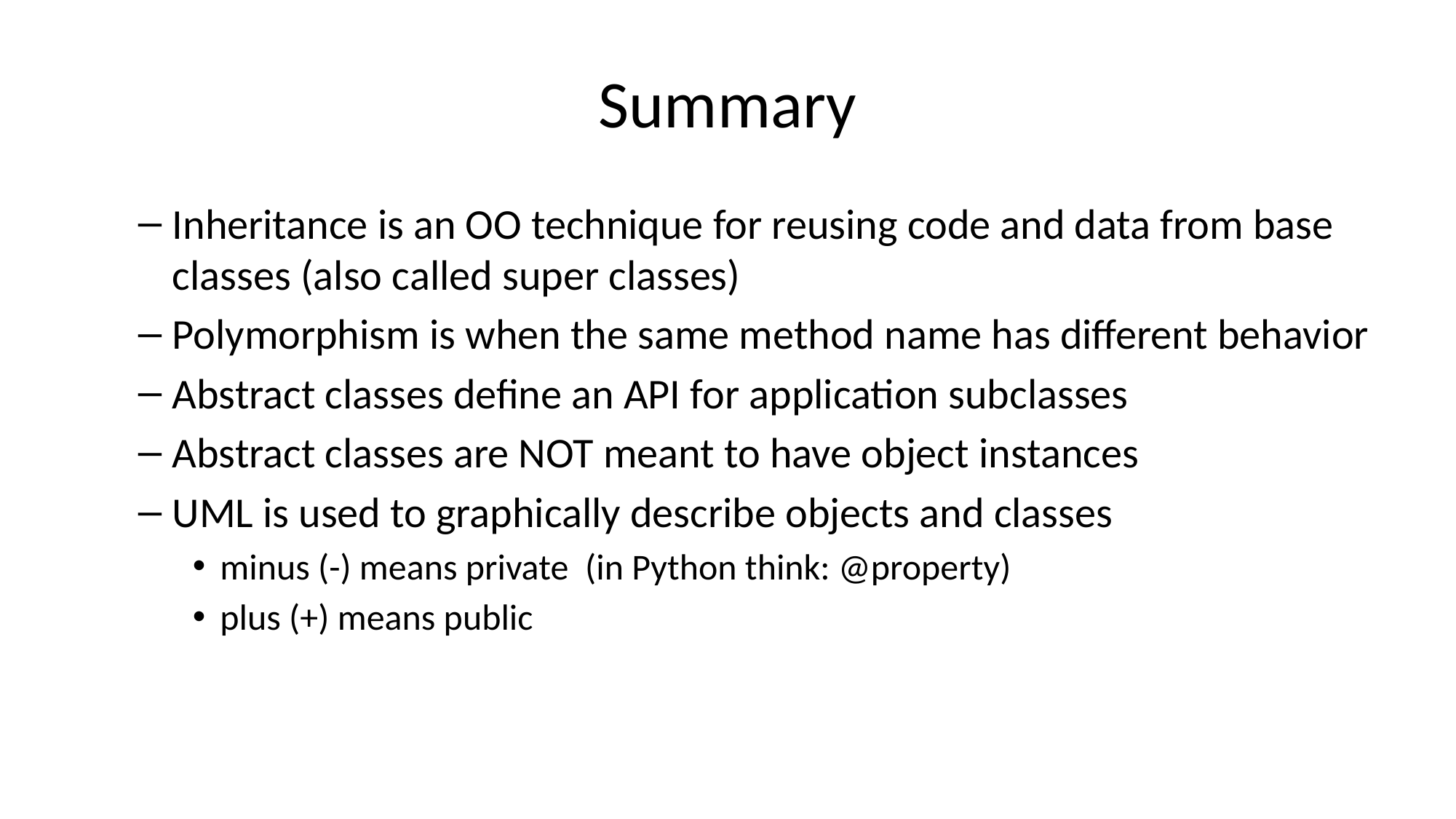

# Summary
Inheritance is an OO technique for reusing code and data from base classes (also called super classes)
Polymorphism is when the same method name has different behavior
Abstract classes define an API for application subclasses
Abstract classes are NOT meant to have object instances
UML is used to graphically describe objects and classes
minus (-) means private  (in Python think: @property)
plus (+) means public